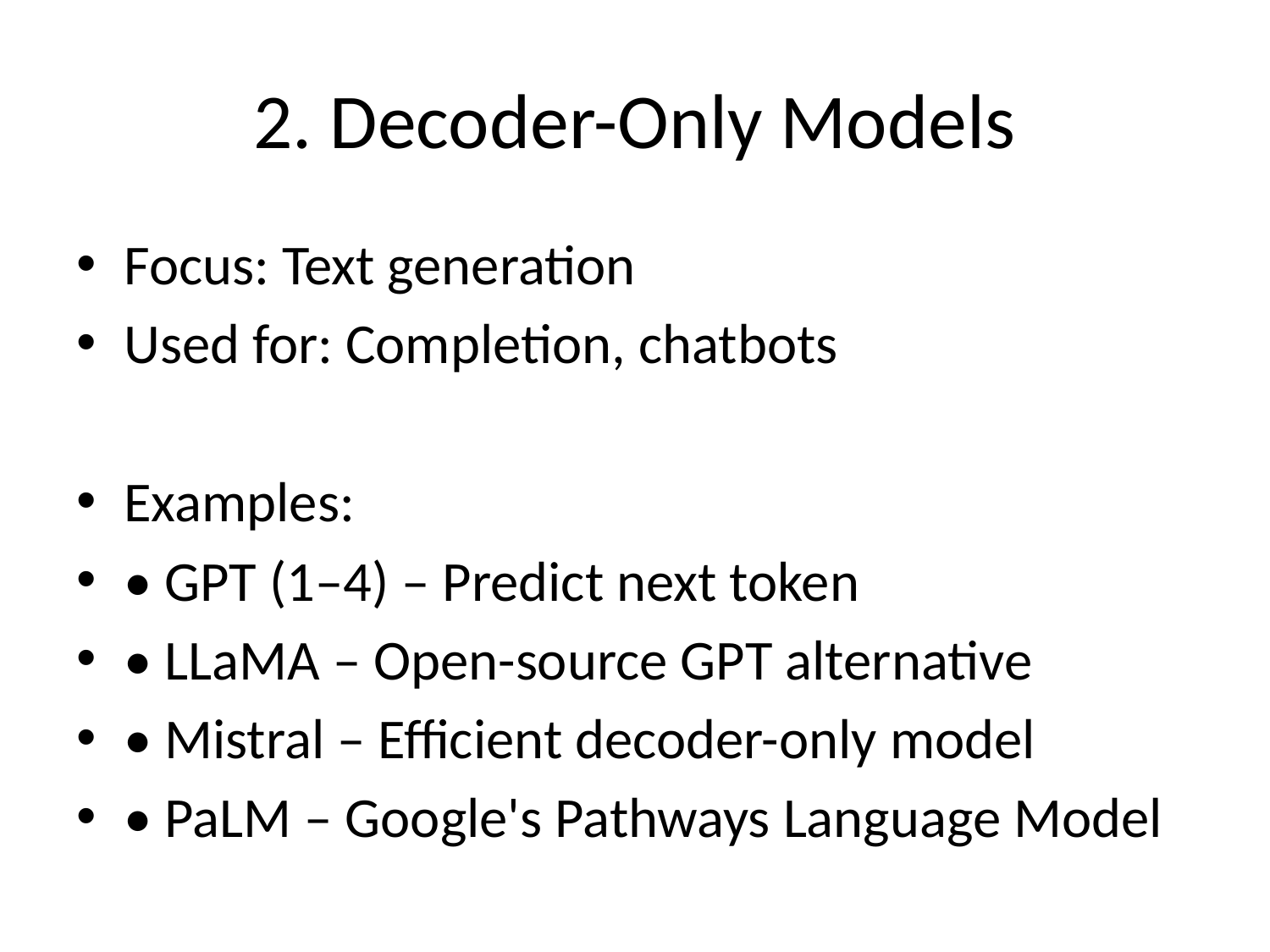

# 2. Decoder-Only Models
Focus: Text generation
Used for: Completion, chatbots

Examples:
• GPT (1–4) – Predict next token
• LLaMA – Open-source GPT alternative
• Mistral – Efficient decoder-only model
• PaLM – Google's Pathways Language Model

Trained using: Causal Language Modeling (CLM)